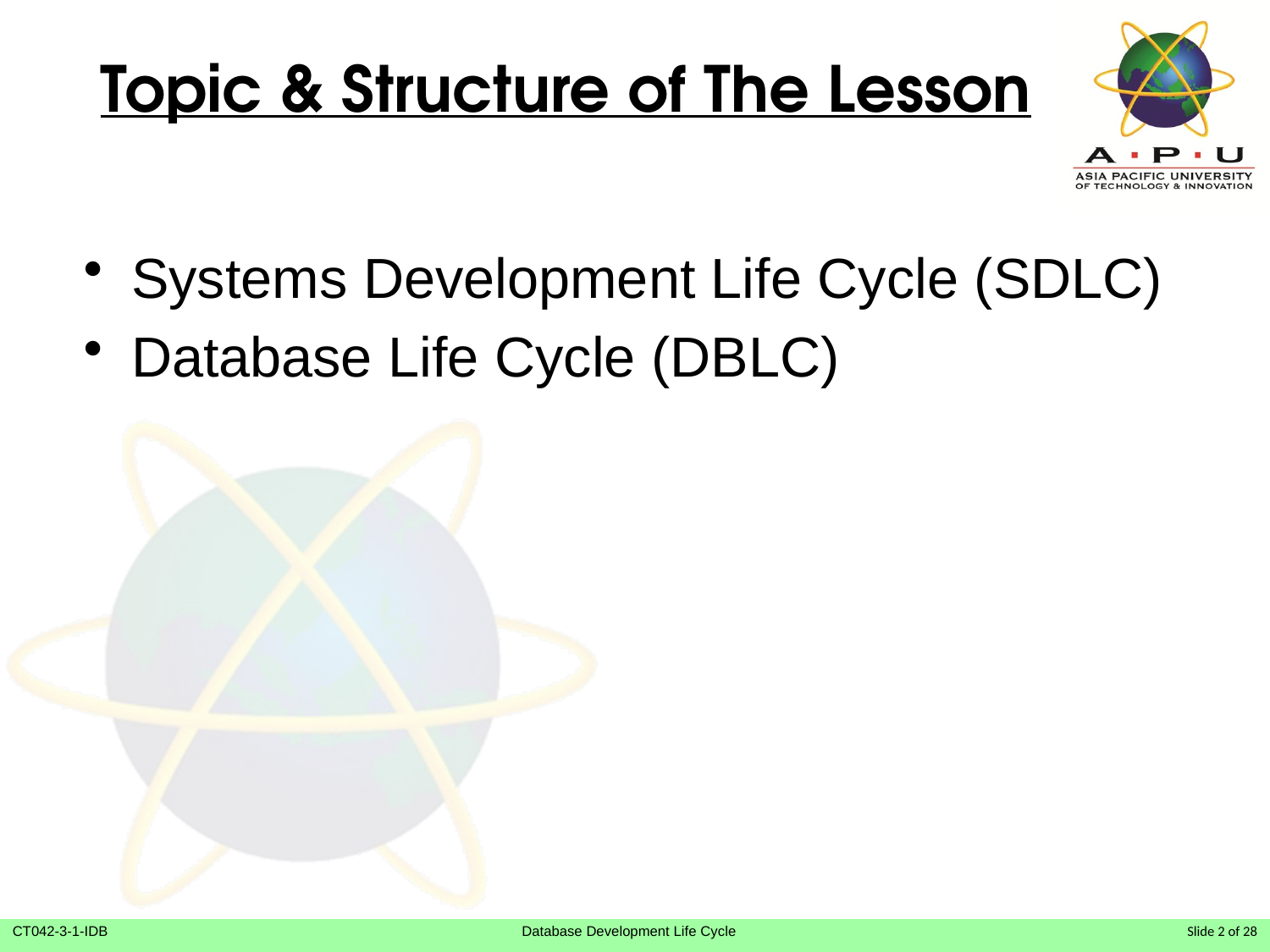

# Topic & Structure of The Lesson
Systems Development Life Cycle (SDLC)
Database Life Cycle (DBLC)